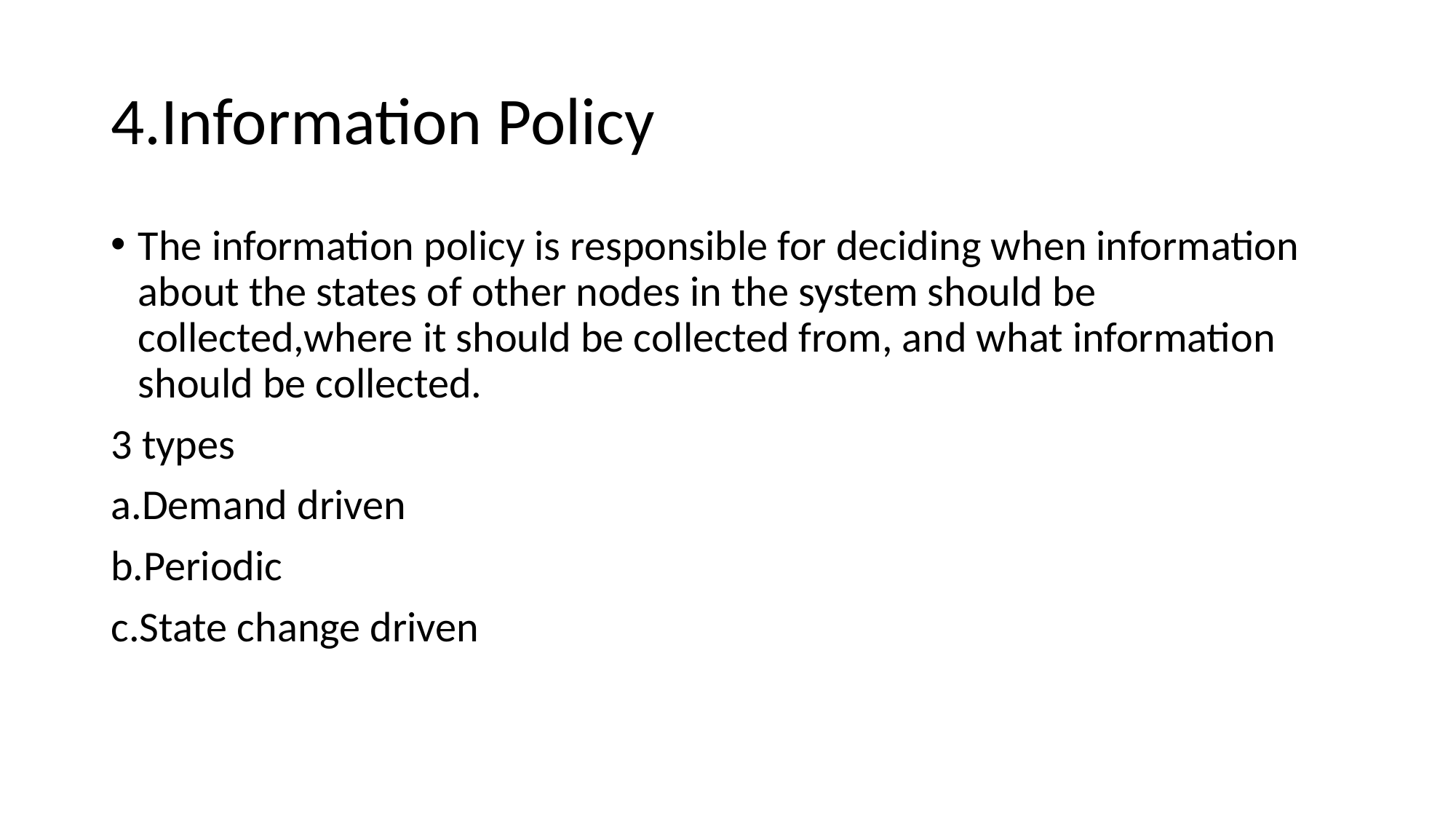

# 4.Information Policy
The information policy is responsible for deciding when information about the states of other nodes in the system should be collected,where it should be collected from, and what information should be collected.
3 types
a.Demand driven
b.Periodic
c.State change driven